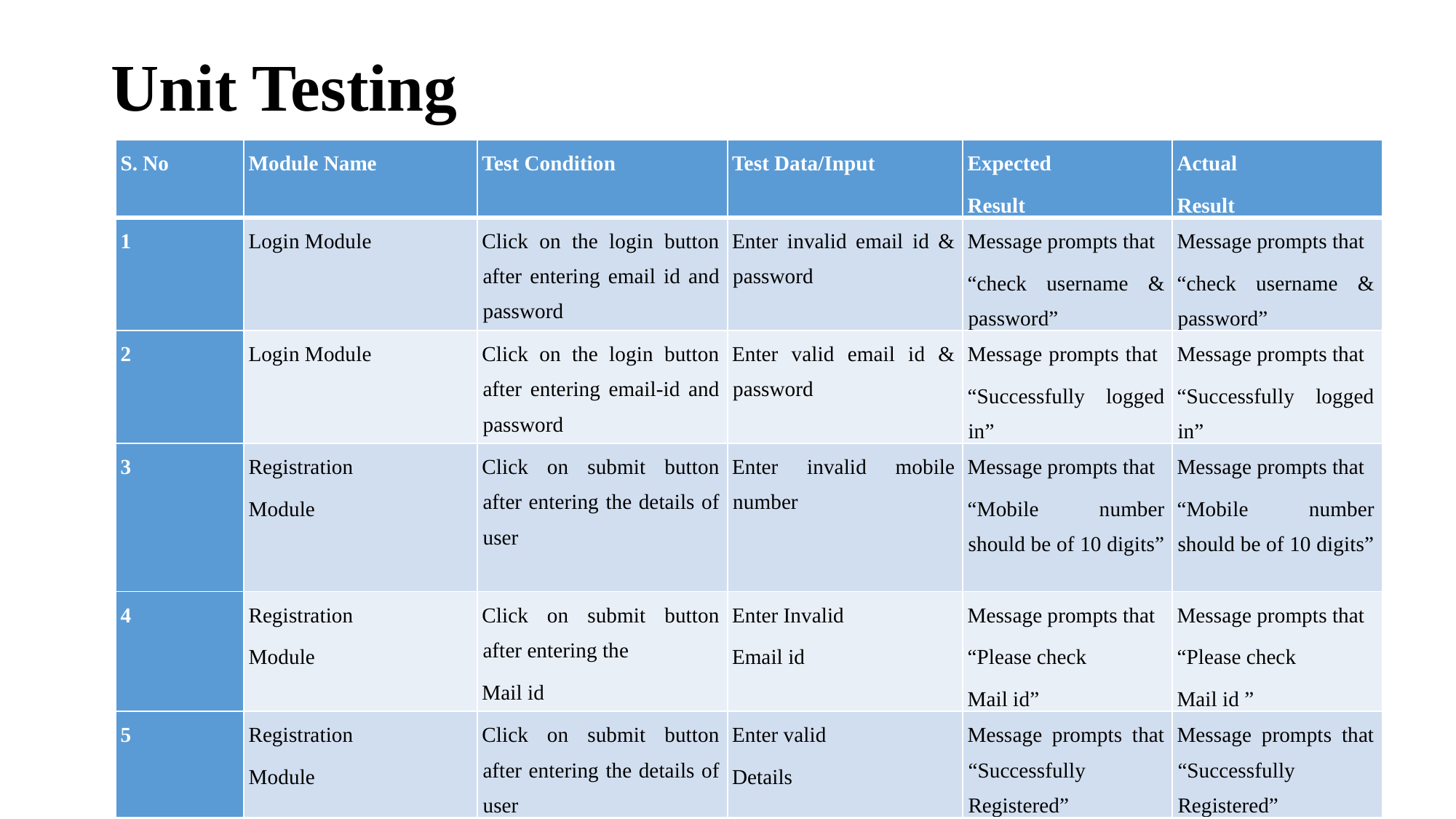

# Unit Testing
| S. No | Module Name | Test Condition | Test Data/Input | Expected Result | Actual Result |
| --- | --- | --- | --- | --- | --- |
| 1 | Login Module | Click on the login button after entering email id and password | Enter invalid email id & password | Message prompts that “check username & password” | Message prompts that “check username & password” |
| 2 | Login Module | Click on the login button after entering email-id and password | Enter valid email id & password | Message prompts that “Successfully logged in” | Message prompts that “Successfully logged in” |
| 3 | Registration Module | Click on submit button after entering the details of user | Enter invalid mobile number | Message prompts that “Mobile number should be of 10 digits” | Message prompts that “Mobile number should be of 10 digits” |
| 4 | Registration Module | Click on submit button after entering the Mail id | Enter Invalid Email id | Message prompts that “Please check Mail id” | Message prompts that “Please check Mail id ” |
| 5 | Registration Module | Click on submit button after entering the details of user | Enter valid Details | Message prompts that “Successfully Registered” | Message prompts that “Successfully Registered” |